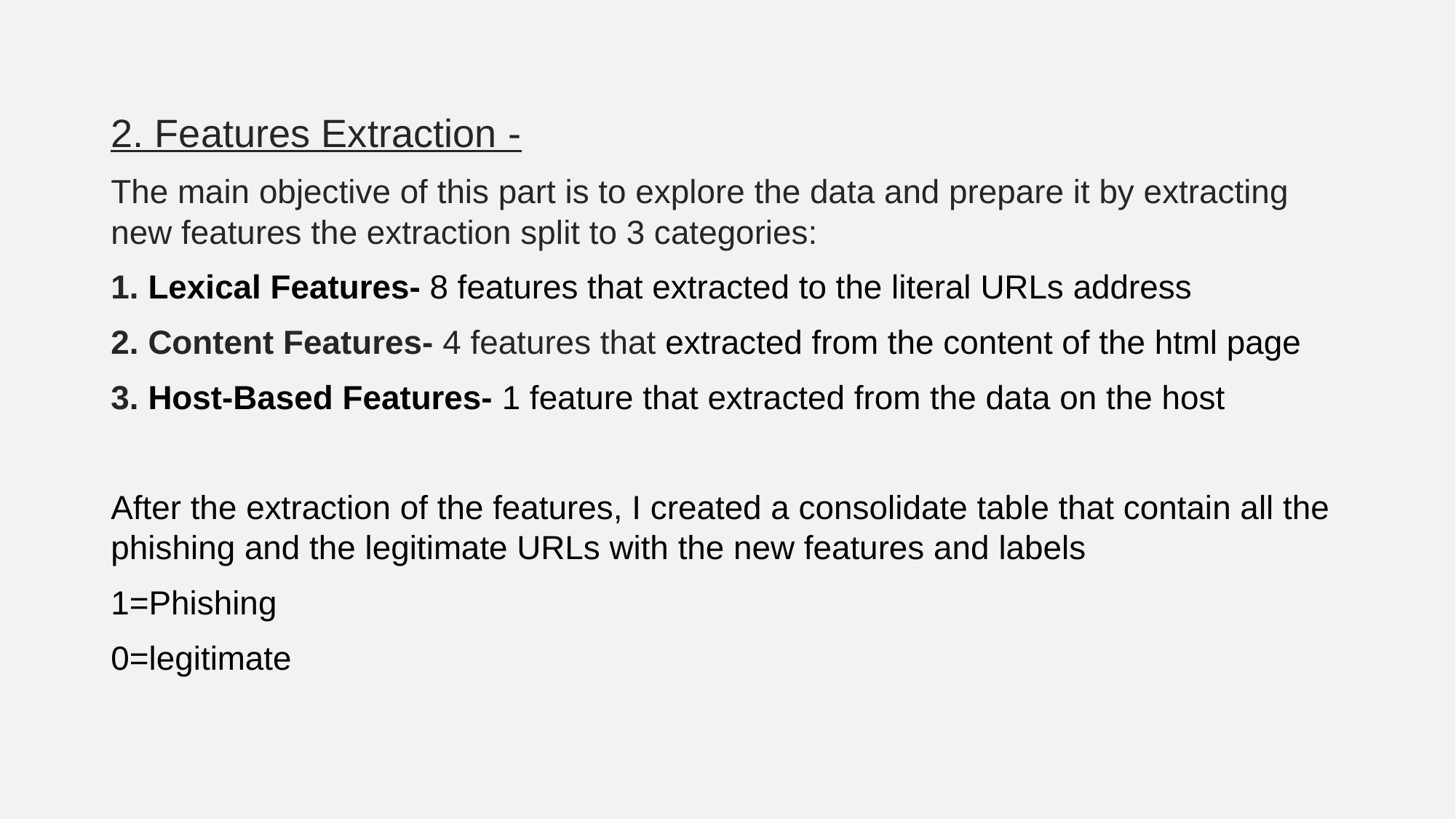

2. Features Extraction -
The main objective of this part is to explore the data and prepare it by extracting new features the extraction split to 3 categories:
1. Lexical Features- 8 features that extracted to the literal URLs address
2. Content Features- 4 features that extracted from the content of the html page
3. Host-Based Features- 1 feature that extracted from the data on the host

After the extraction of the features, I created a consolidate table that contain all the phishing and the legitimate URLs with the new features and labels
1=Phishing
0=legitimate